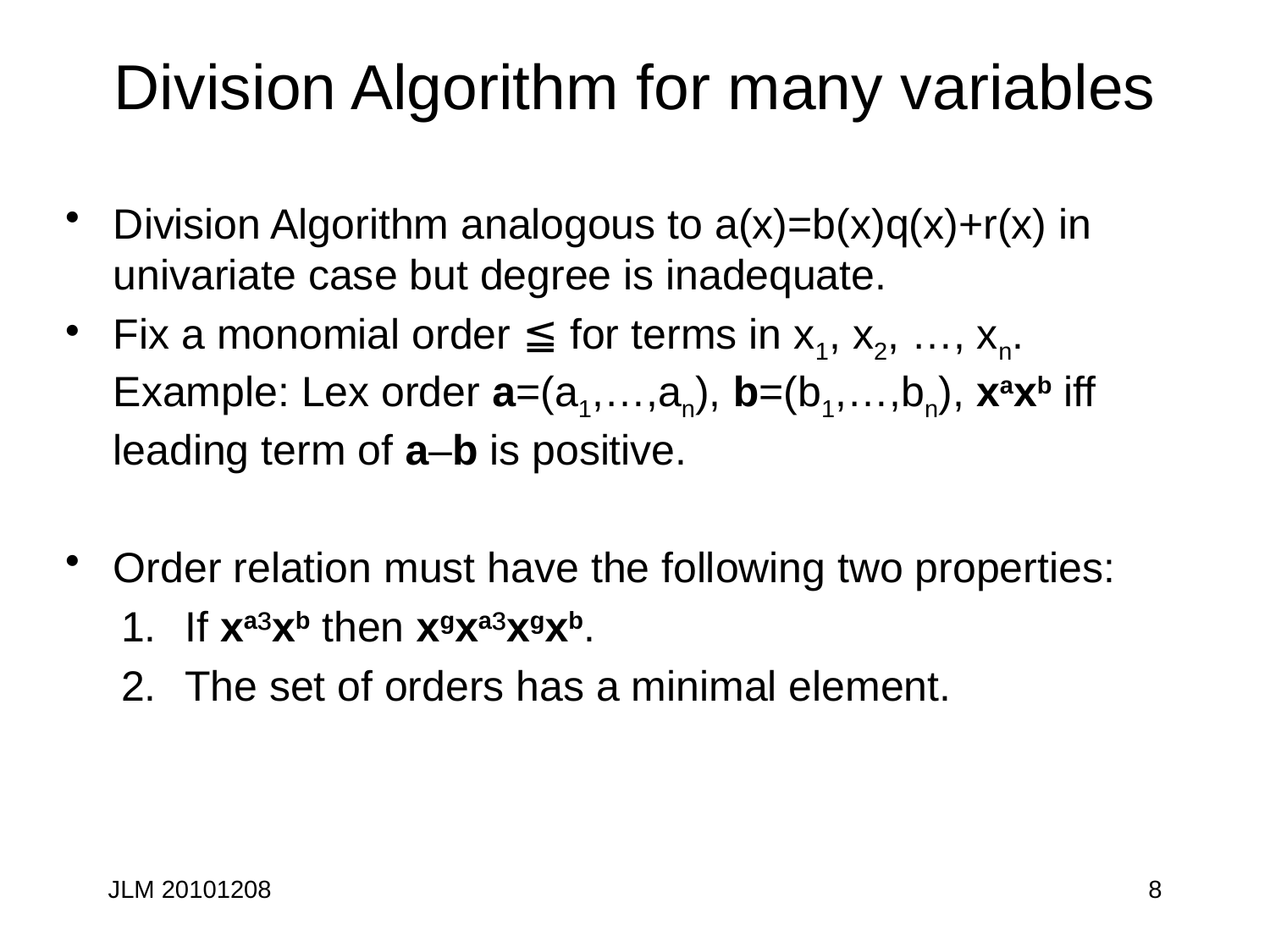

# Division Algorithm for many variables
Division Algorithm analogous to a(x)=b(x)q(x)+r(x) in univariate case but degree is inadequate.
Fix a monomial order ≦ for terms in x1, x2, …, xn.   Example: Lex order a=(a1,…,an), b=(b1,…,bn), xaxb iff leading term of a–b is positive.

Order relation must have the following two properties:
If xa³xb then xgxa³xgxb.
The set of orders has a minimal element.
JLM 20101208
8